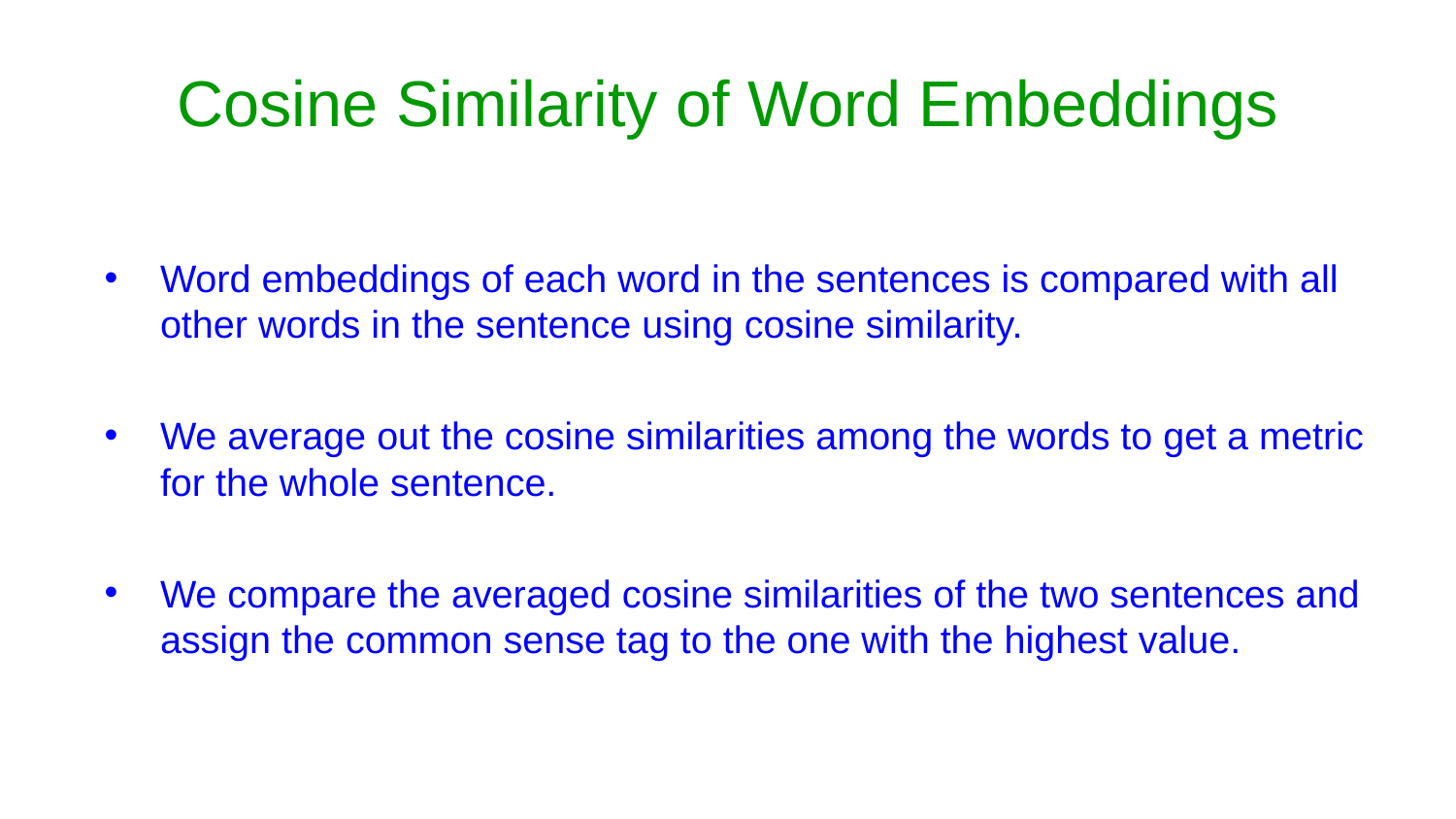

# Cosine Similarity of Word Embeddings

Word embeddings of each word in the sentences is compared with all other words in the sentence using cosine similarity.

We average out the cosine similarities among the words to get a metric for the whole sentence.

We compare the averaged cosine similarities of the two sentences and assign the common sense tag to the one with the highest value.